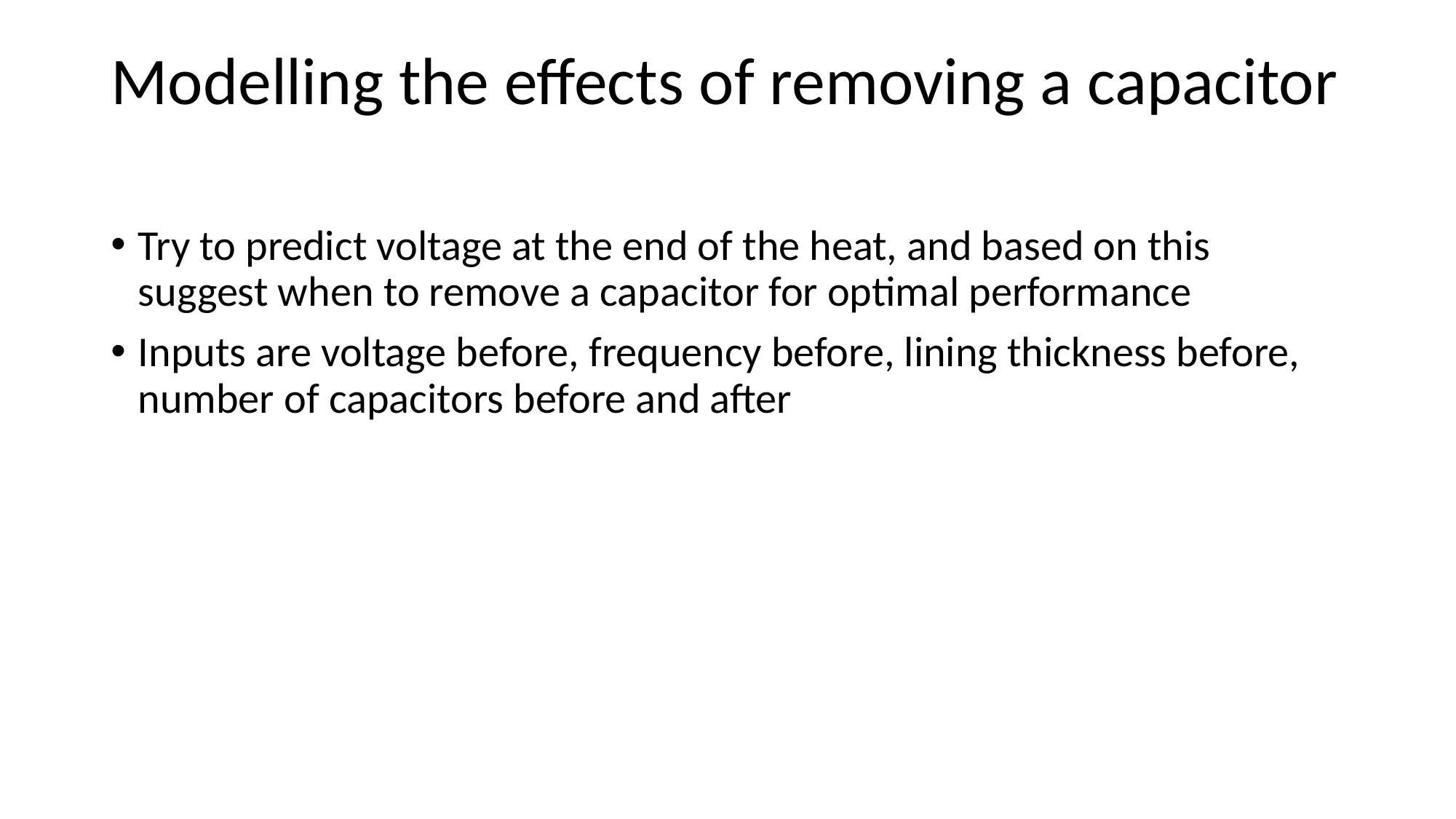

# Modelling the effects of removing a capacitor
Try to predict voltage at the end of the heat, and based on this suggest when to remove a capacitor for optimal performance
Inputs are voltage before, frequency before, lining thickness before, number of capacitors before and after